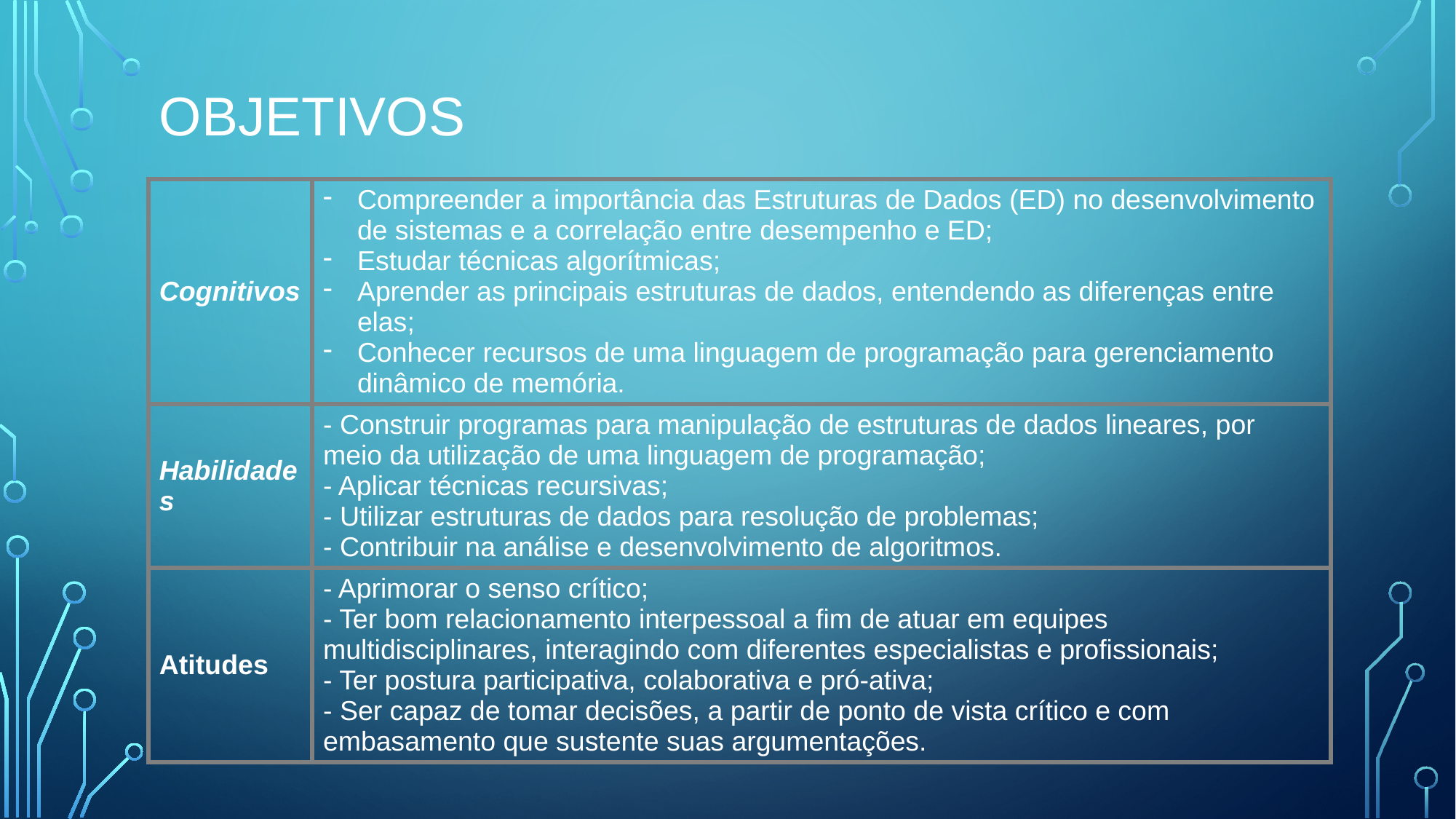

# Objetivos
| Cognitivos | Compreender a importância das Estruturas de Dados (ED) no desenvolvimento de sistemas e a correlação entre desempenho e ED; Estudar técnicas algorítmicas; Aprender as principais estruturas de dados, entendendo as diferenças entre elas; Conhecer recursos de uma linguagem de programação para gerenciamento dinâmico de memória. |
| --- | --- |
| Habilidades | - Construir programas para manipulação de estruturas de dados lineares, por meio da utilização de uma linguagem de programação; - Aplicar técnicas recursivas; - Utilizar estruturas de dados para resolução de problemas; - Contribuir na análise e desenvolvimento de algoritmos. |
| Atitudes | - Aprimorar o senso crítico; - Ter bom relacionamento interpessoal a fim de atuar em equipes multidisciplinares, interagindo com diferentes especialistas e profissionais; - Ter postura participativa, colaborativa e pró-ativa; - Ser capaz de tomar decisões, a partir de ponto de vista crítico e com embasamento que sustente suas argumentações. |